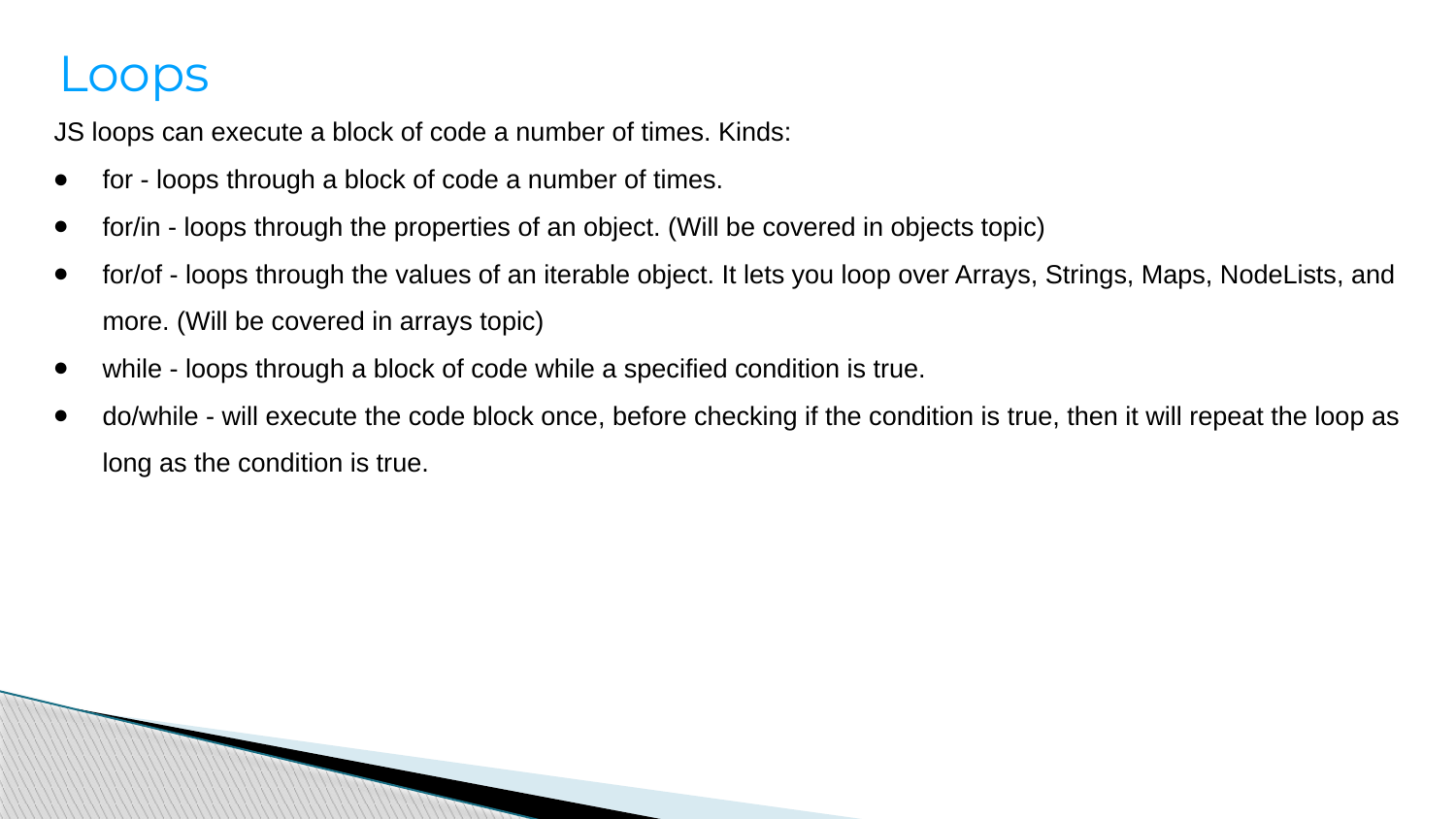

Loops
JS loops can execute a block of code a number of times. Kinds:
for - loops through a block of code a number of times.
for/in - loops through the properties of an object. (Will be covered in objects topic)
for/of - loops through the values of an iterable object. It lets you loop over Arrays, Strings, Maps, NodeLists, and more. (Will be covered in arrays topic)
while - loops through a block of code while a specified condition is true.
do/while - will execute the code block once, before checking if the condition is true, then it will repeat the loop as long as the condition is true.